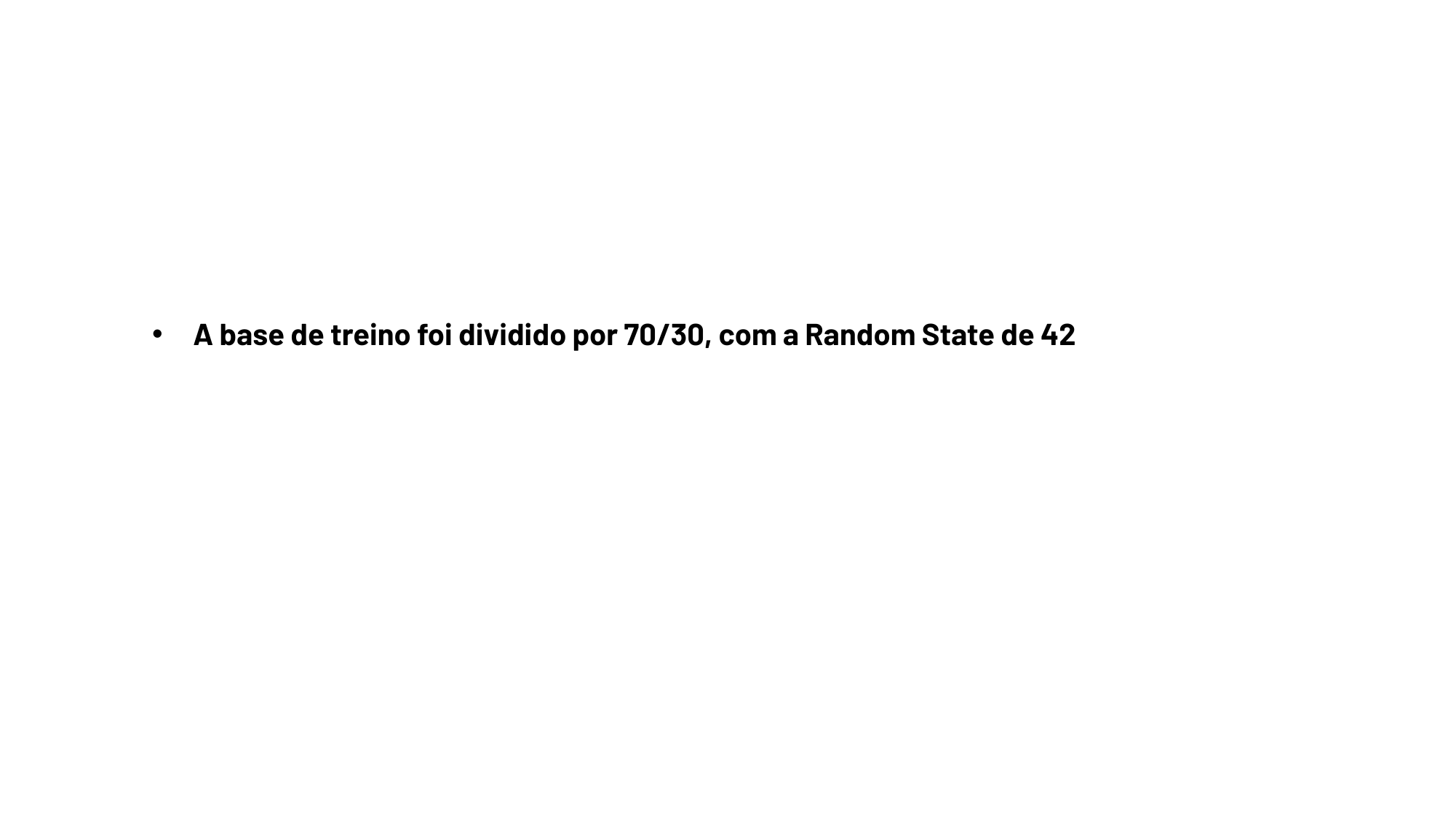

A base de treino foi dividido por 70/30, com a Random State de 42